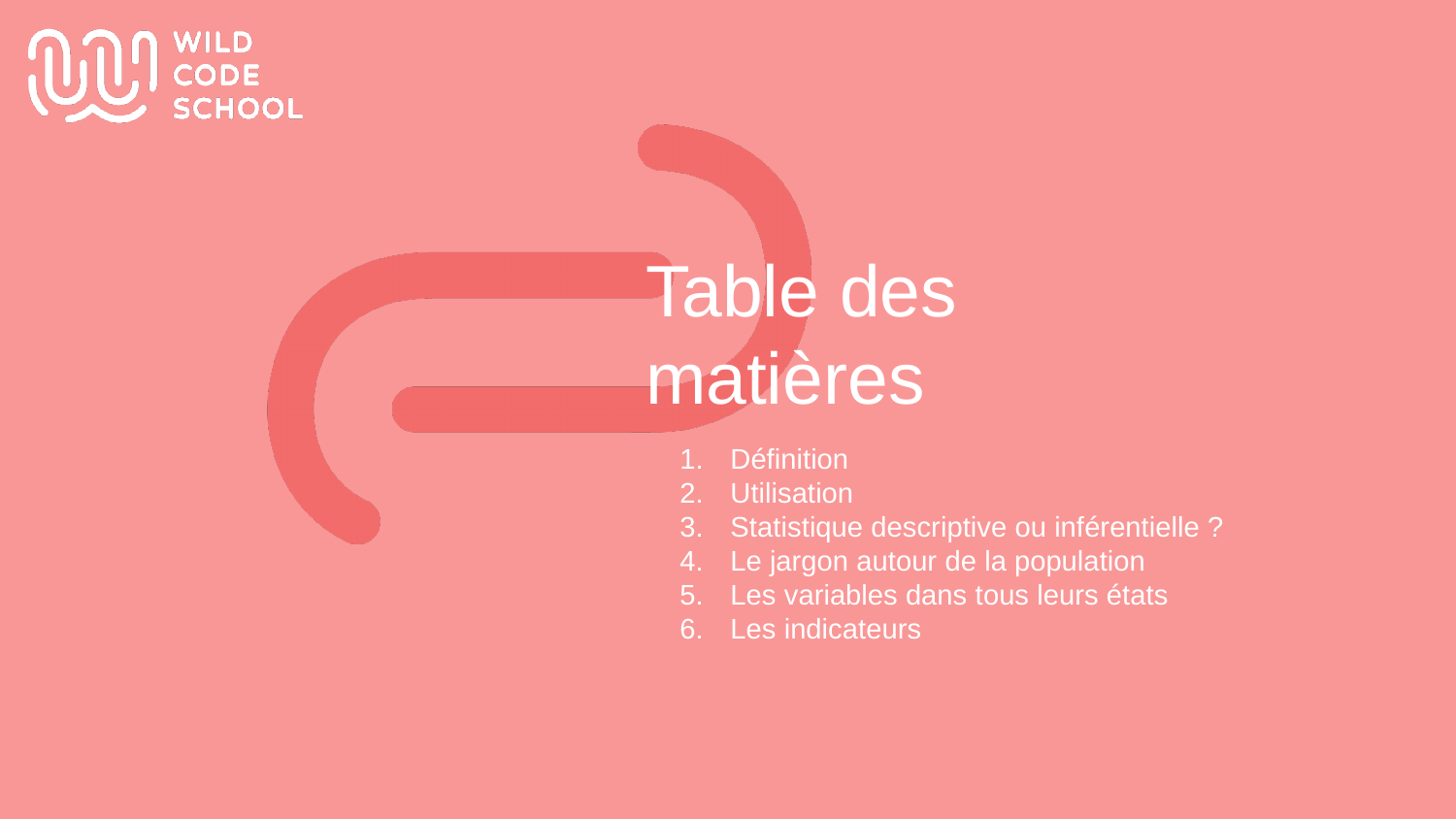

Table des matières
Définition
Utilisation
Statistique descriptive ou inférentielle ?
Le jargon autour de la population
Les variables dans tous leurs états
Les indicateurs